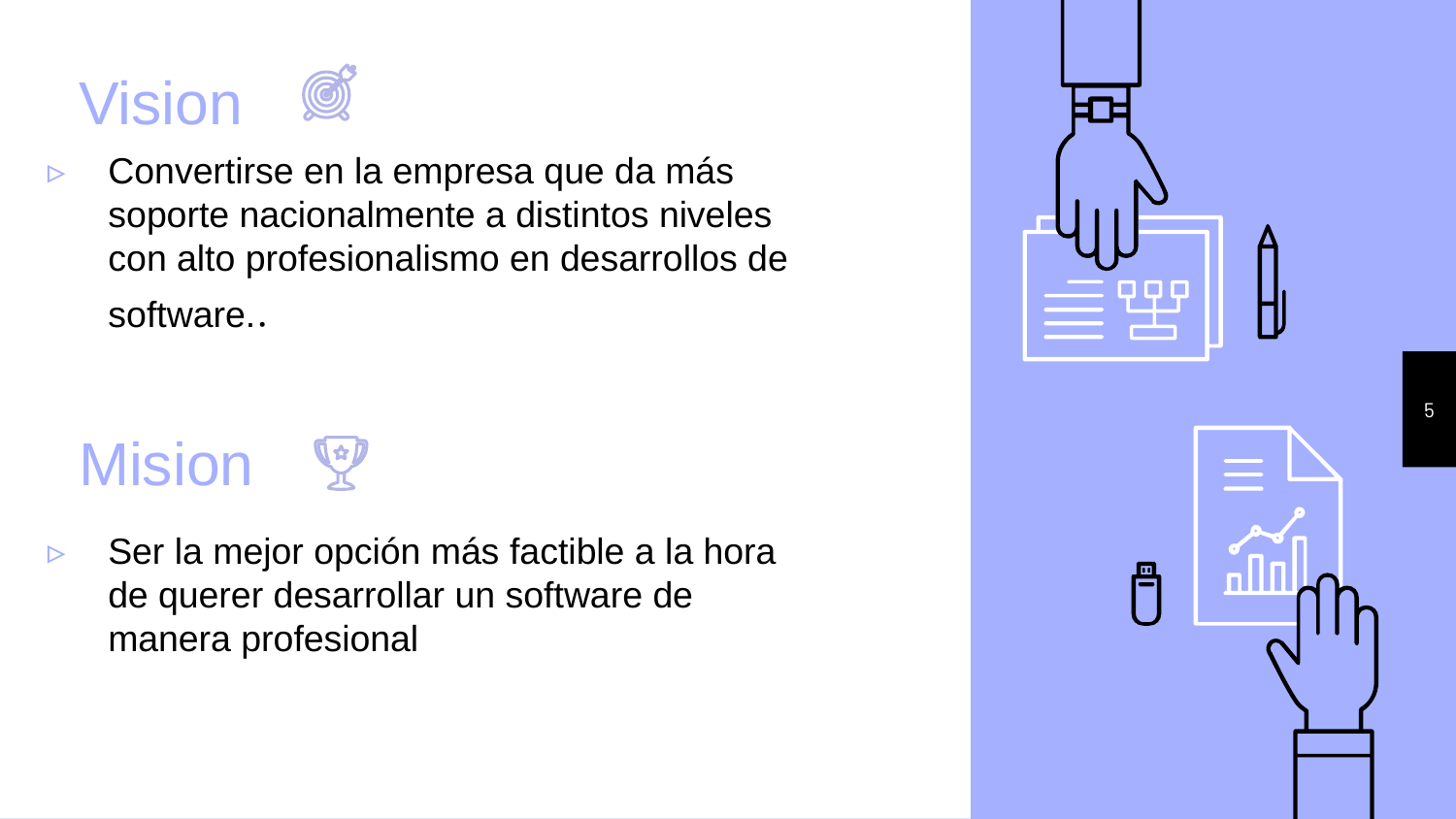

# Vision

Convertirse en la empresa que da más soporte nacionalmente a distintos niveles con alto profesionalismo en desarrollos de software..
5
Mision

Ser la mejor opción más factible a la hora de querer desarrollar un software de manera profesional